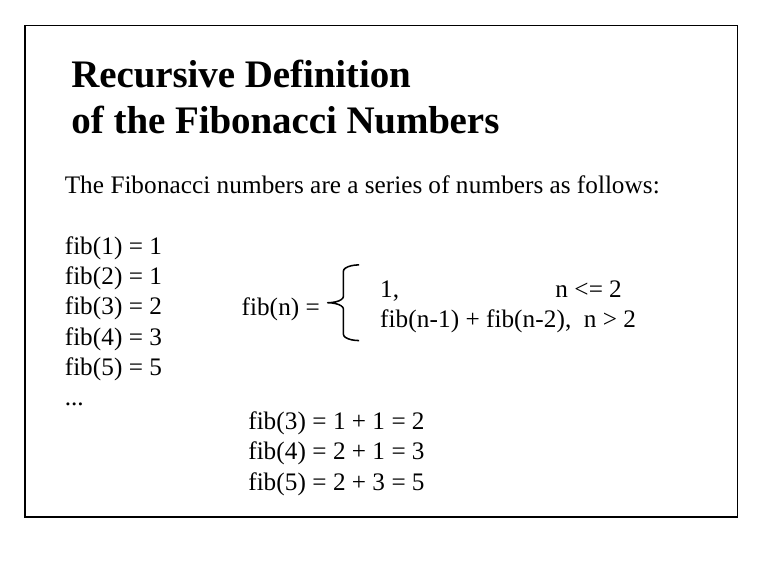

Recursive Definition
of the Fibonacci Numbers
The Fibonacci numbers are a series of numbers as follows:

fib(1) = 1
fib(2) = 1
fib(3) = 2
fib(4) = 3
fib(5) = 5
...

fib(n) =

1,                         n <= 2
fib(n-1) + fib(n-2),  n > 2
fib(3) = 1 + 1 = 2
fib(4) = 2 + 1 = 3
fib(5) = 2 + 3 = 5